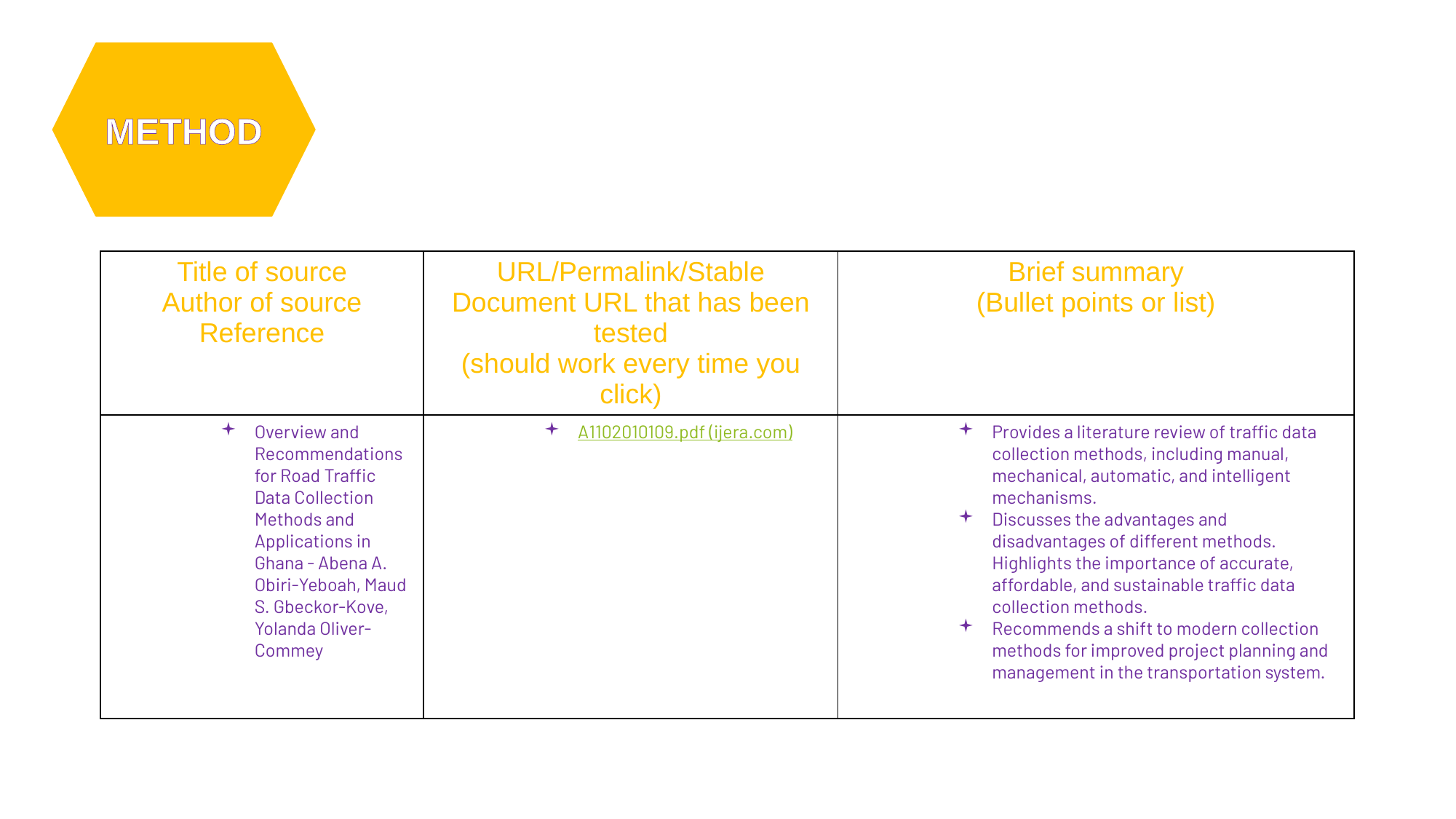

METHOD
| Title of source Author of source Reference | URL/Permalink/Stable Document URL that has been tested (should work every time you click) | Brief summary (Bullet points or list) |
| --- | --- | --- |
| Overview and Recommendations for Road Traffic Data Collection Methods and Applications in Ghana - Abena A. Obiri-Yeboah, Maud S. Gbeckor-Kove, Yolanda Oliver-Commey | A1102010109.pdf (ijera.com) | Provides a literature review of traffic data collection methods, including manual, mechanical, automatic, and intelligent mechanisms.  Discusses the advantages and disadvantages of different methods. Highlights the importance of accurate, affordable, and sustainable traffic data collection methods. Recommends a shift to modern collection methods for improved project planning and management in the transportation system. |